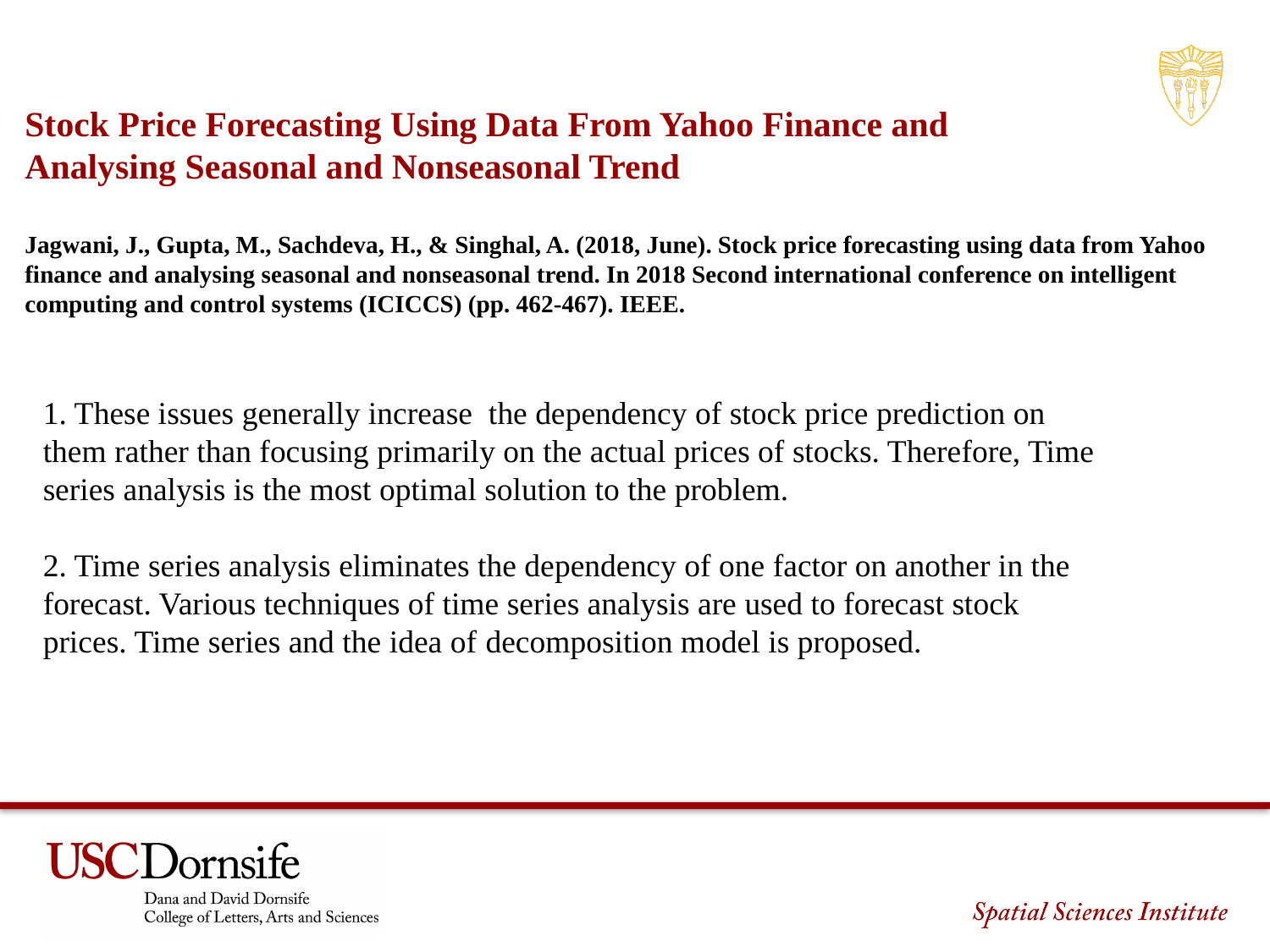

Stock Price Forecasting Using Data From Yahoo Finance and
Analysing Seasonal and Nonseasonal Trend

Jagwani, J., Gupta, M., Sachdeva, H., & Singhal, A. (2018, June). Stock price forecasting using data from Yahoo finance and analysing seasonal and nonseasonal trend. In 2018 Second international conference on intelligent computing and control systems (ICICCS) (pp. 462-467). IEEE.
1. These issues generally increase  the dependency of stock price prediction on them rather than focusing primarily on the actual prices of stocks. Therefore, Time series analysis is the most optimal solution to the problem.

2. Time series analysis eliminates the dependency of one factor on another in the forecast. Various techniques of time series analysis are used to forecast stock prices. Time series and the idea of ​​decomposition model is proposed.